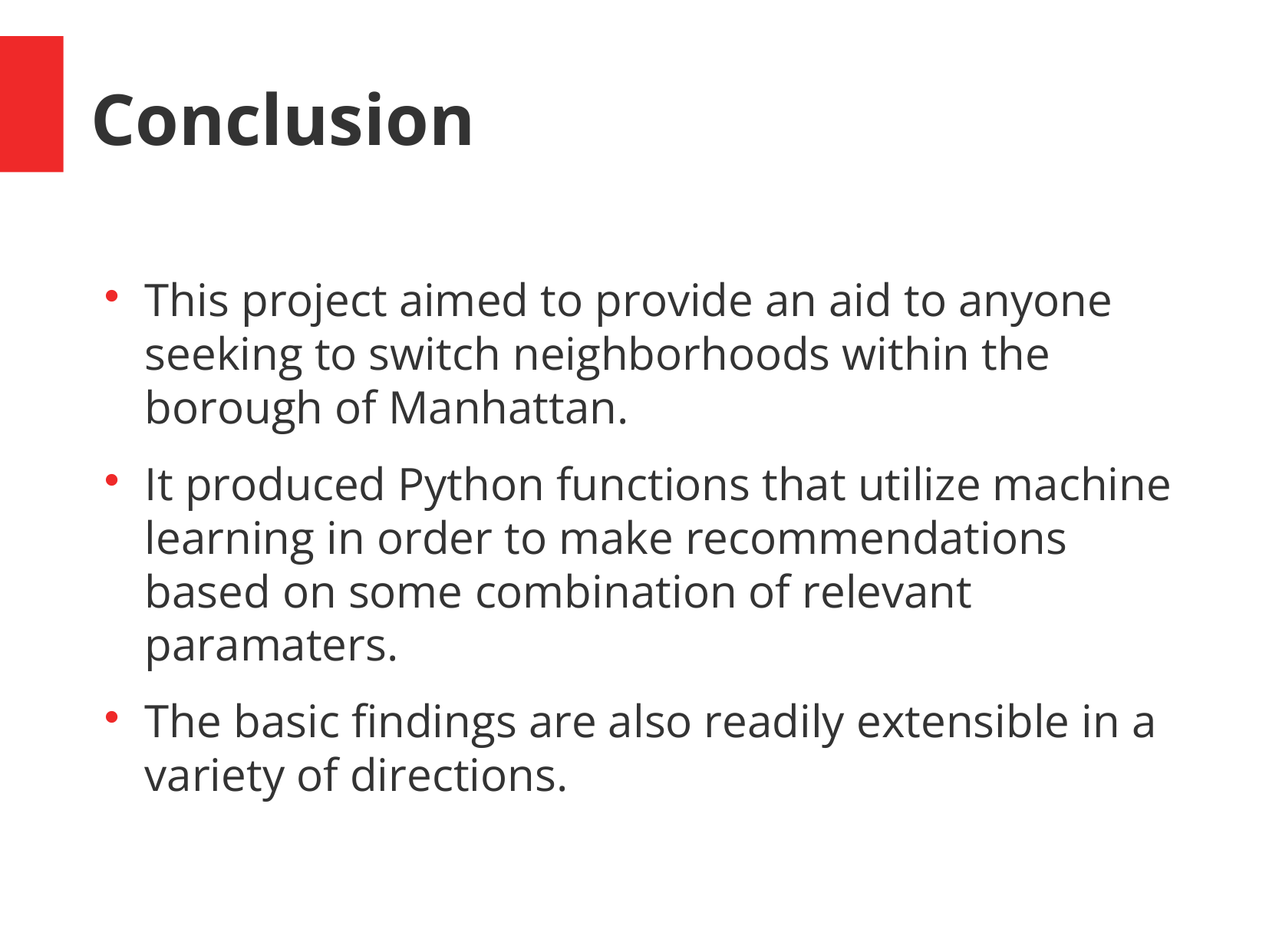

Conclusion
This project aimed to provide an aid to anyone seeking to switch neighborhoods within the borough of Manhattan.
It produced Python functions that utilize machine learning in order to make recommendations based on some combination of relevant paramaters.
The basic findings are also readily extensible in a variety of directions.